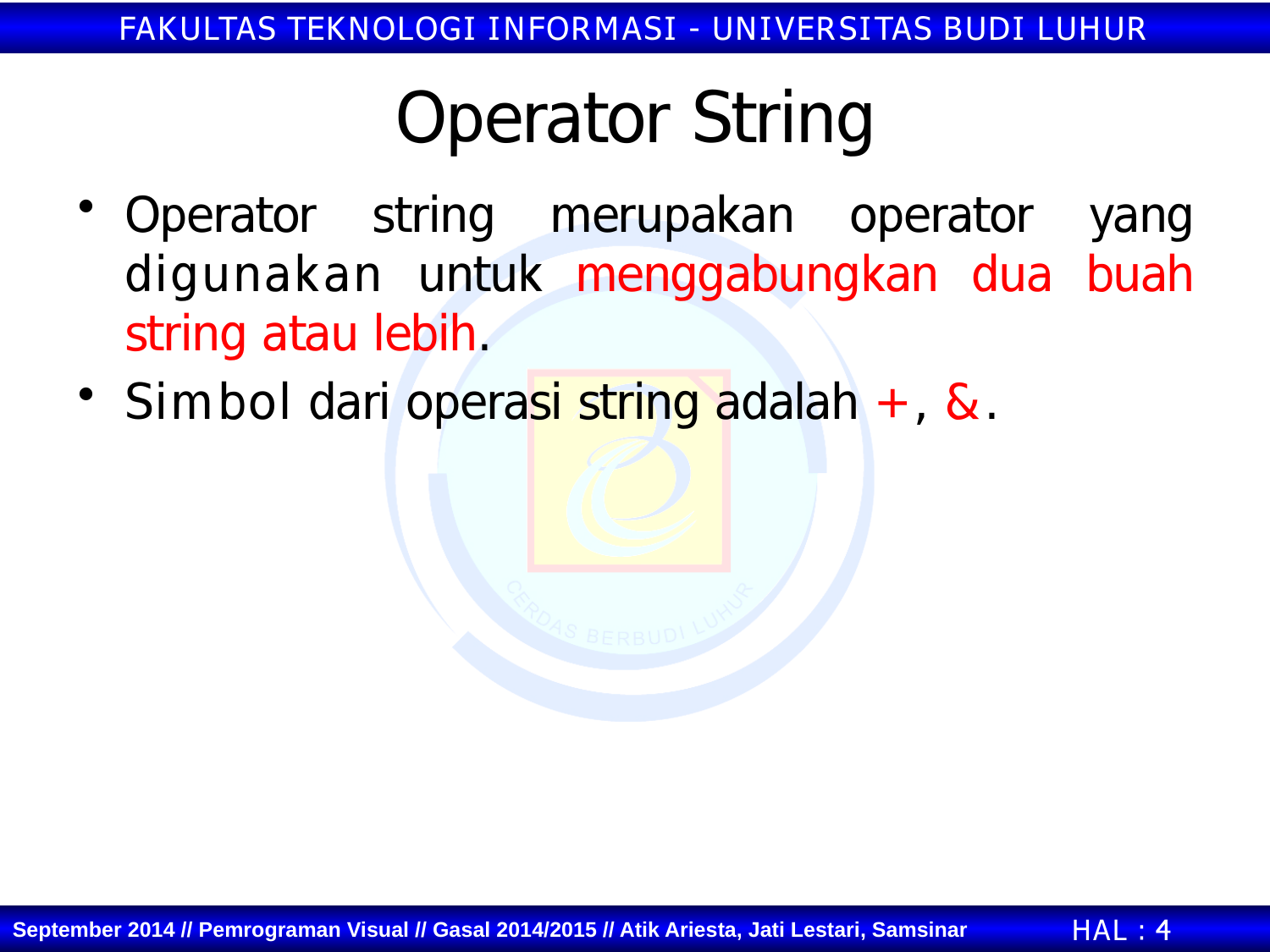

# Operator String
Operator string merupakan operator yang digunakan untuk menggabungkan dua buah string atau lebih.
Simbol dari operasi string adalah +, &.